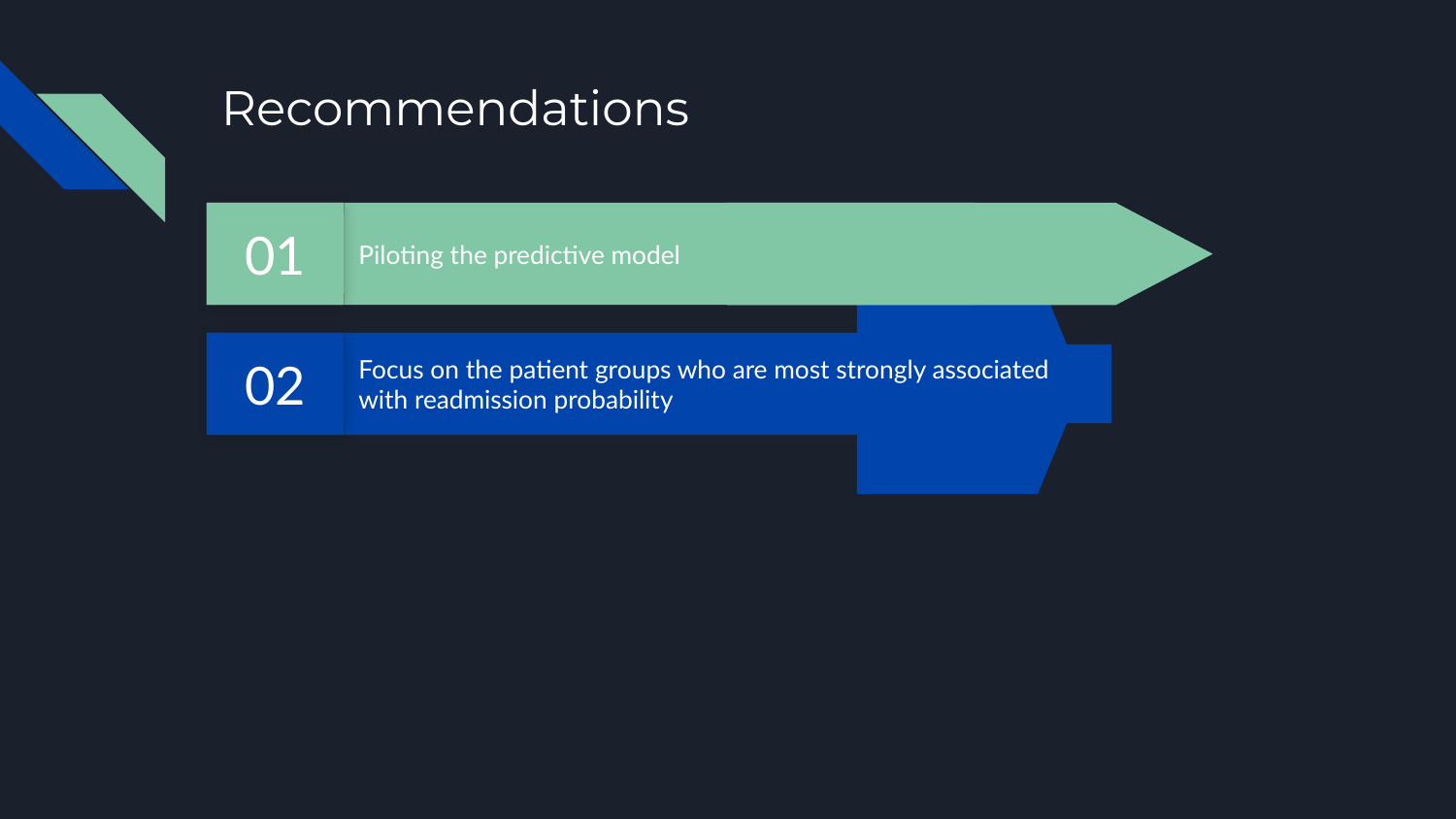

# Recommendations

01

Piloting the predictive model

02

Focus on the patient groups who are most strongly associated with readmission probability